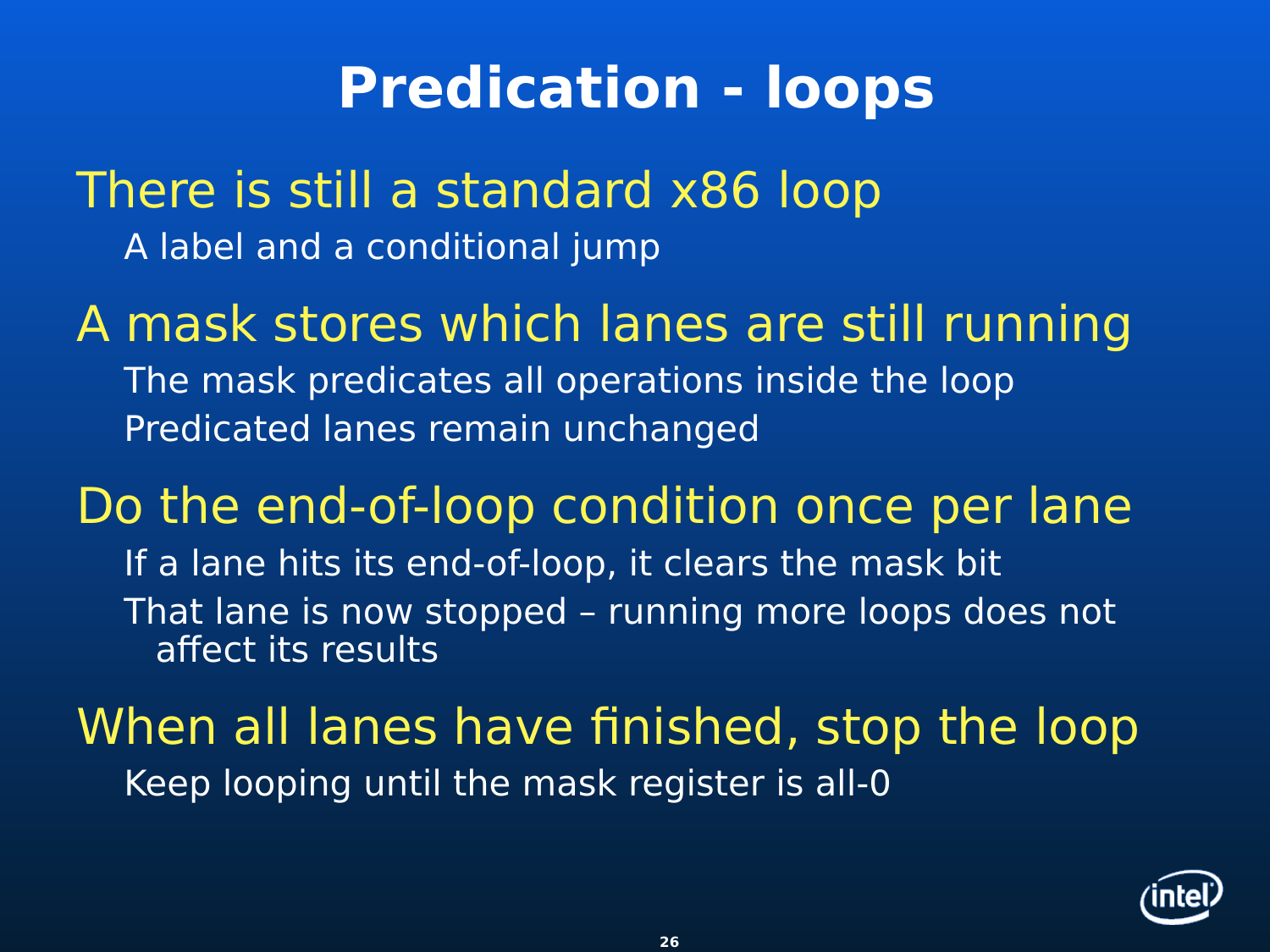

# Predication - loops
There is still a standard x86 loop
A label and a conditional jump
A mask stores which lanes are still running
The mask predicates all operations inside the loop
Predicated lanes remain unchanged
Do the end-of-loop condition once per lane
If a lane hits its end-of-loop, it clears the mask bit
That lane is now stopped – running more loops does not affect its results
When all lanes have finished, stop the loop
Keep looping until the mask register is all-0